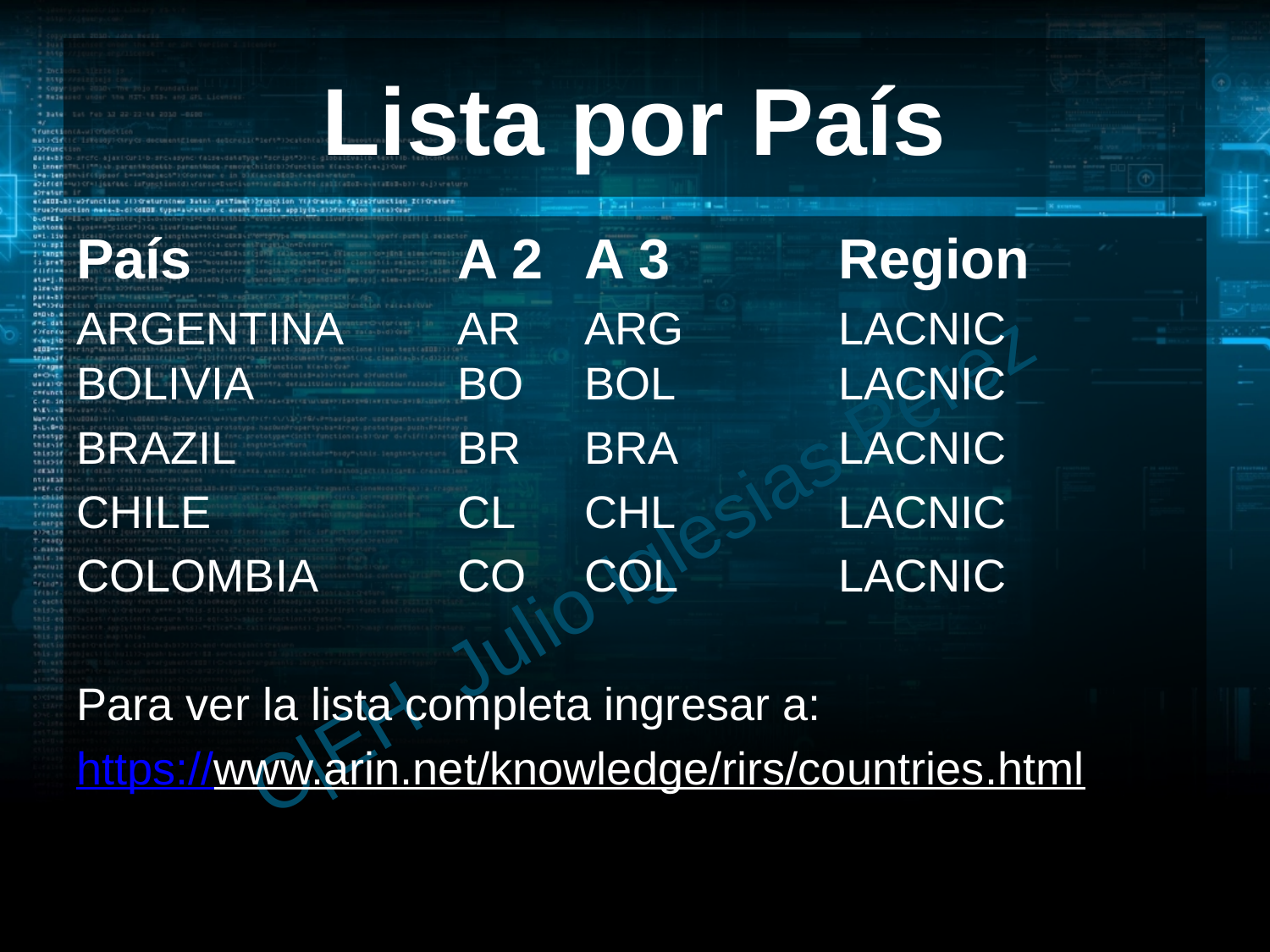

# Lista por País
País	 		A 2 	A 3 		Region
ARGENTINA 	AR 	ARG 		LACNIC
BOLIVIA 		BO 	BOL 		LACNIC
BRAZIL 		BR 	BRA 		LACNIC
CHILE 		CL 	CHL 		LACNIC
COLOMBIA 		CO 	COL 		LACNIC

Para ver la lista completa ingresar a:
https://www.arin.net/knowledge/rirs/countries.html
C|EH  Julio Iglesias Pérez